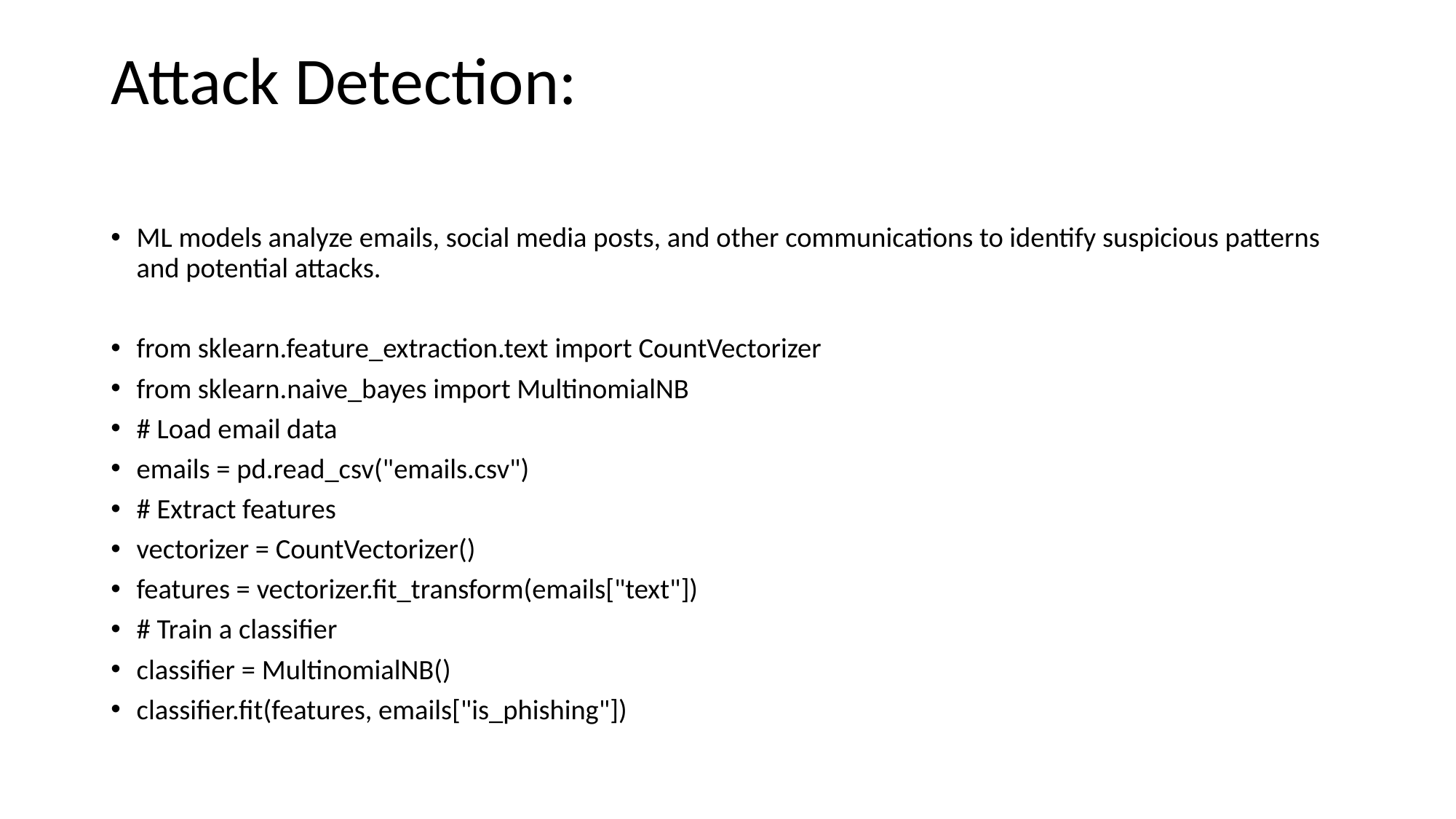

# Attack Detection:
ML models analyze emails, social media posts, and other communications to identify suspicious patterns and potential attacks.

from sklearn.feature_extraction.text import CountVectorizer
from sklearn.naive_bayes import MultinomialNB
# Load email data
emails = pd.read_csv("emails.csv")
# Extract features
vectorizer = CountVectorizer()
features = vectorizer.fit_transform(emails["text"])
# Train a classifier
classifier = MultinomialNB()
classifier.fit(features, emails["is_phishing"])